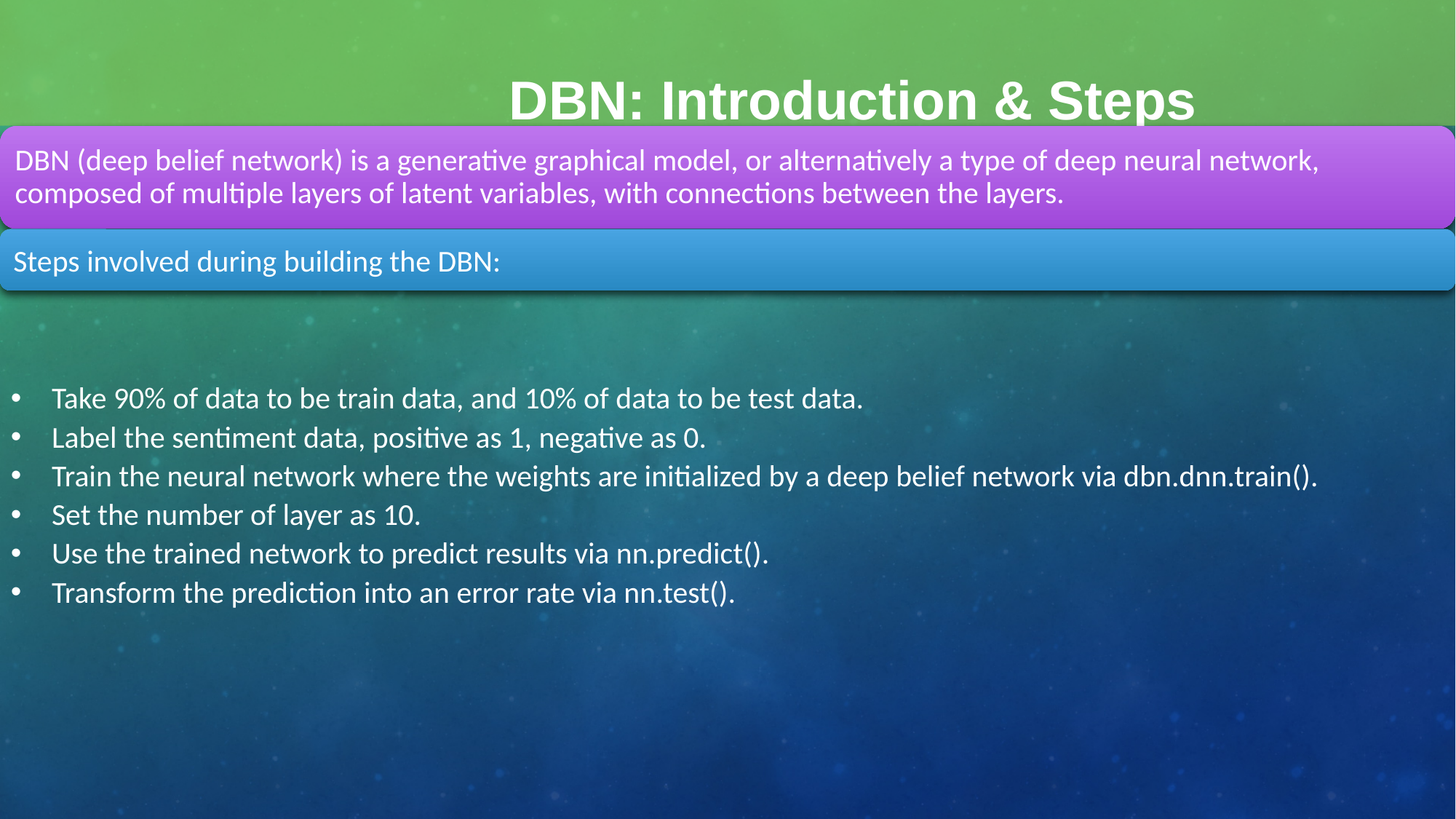

# DBN: Introduction & Steps

DBN (deep belief network) is a generative graphical model, or alternatively a type of deep neural network, composed of multiple layers of latent variables, with connections between the layers.

Steps involved during building the DBN:
Take 90% of data to be train data, and 10% of data to be test data.
Label the sentiment data, positive as 1, negative as 0.
Train the neural network where the weights are initialized by a deep belief network via dbn.dnn.train().
Set the number of layer as 10.
Use the trained network to predict results via nn.predict().
Transform the prediction into an error rate via nn.test().